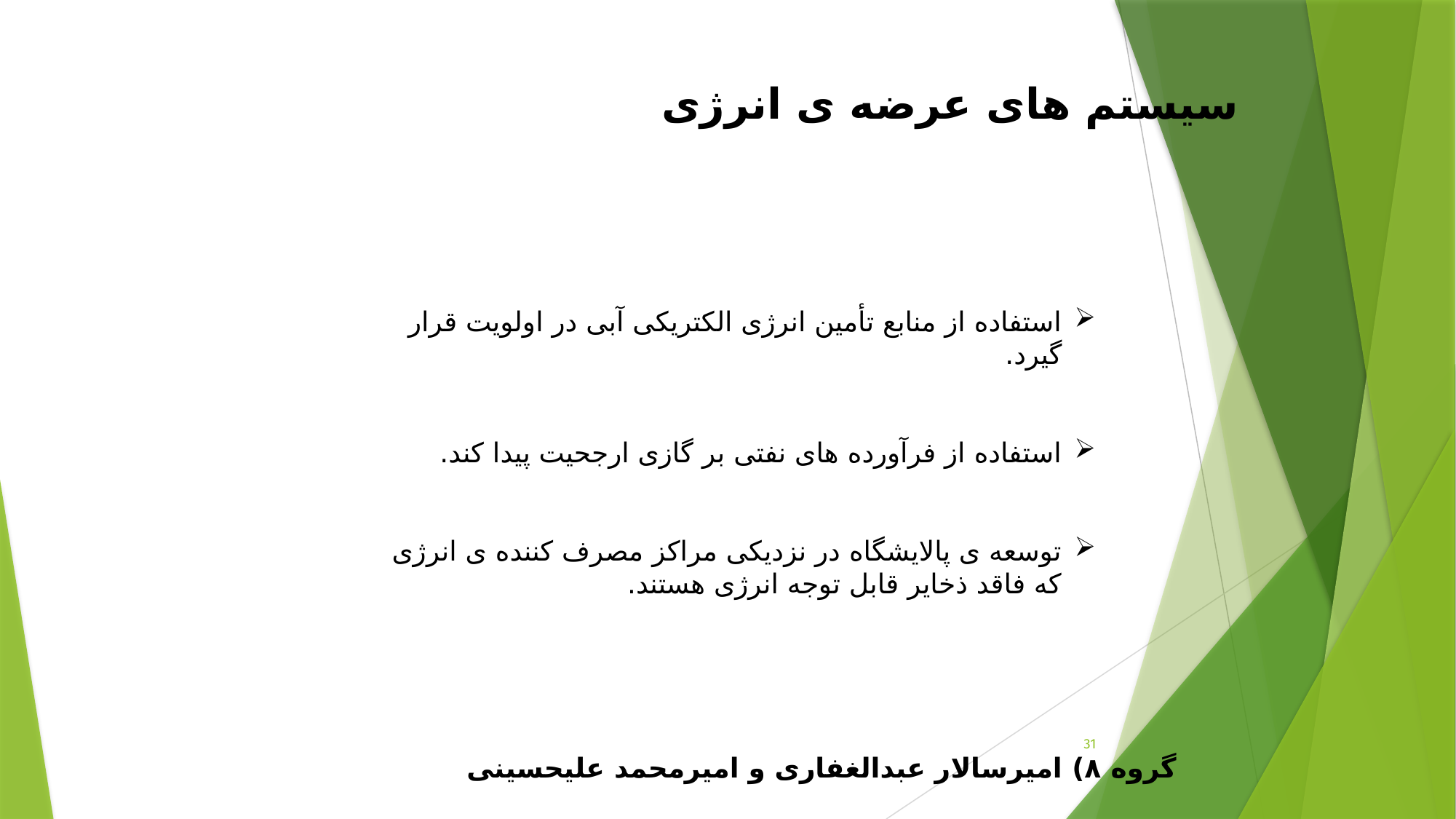

سیستم های عرضه ی انرژی
استفاده از منابع تأمین انرژی الکتریکی آبی در اولویت قرار گیرد.

استفاده از فرآورده های نفتی بر گازی ارجحیت پیدا کند.

توسعه ی پالایشگاه در نزدیکی مراکز مصرف کننده ی انرژی که فاقد ذخایر قابل توجه انرژی هستند.
31
گروه ۸) امیرسالار عبدالغفاری و امیرمحمد علیحسینی